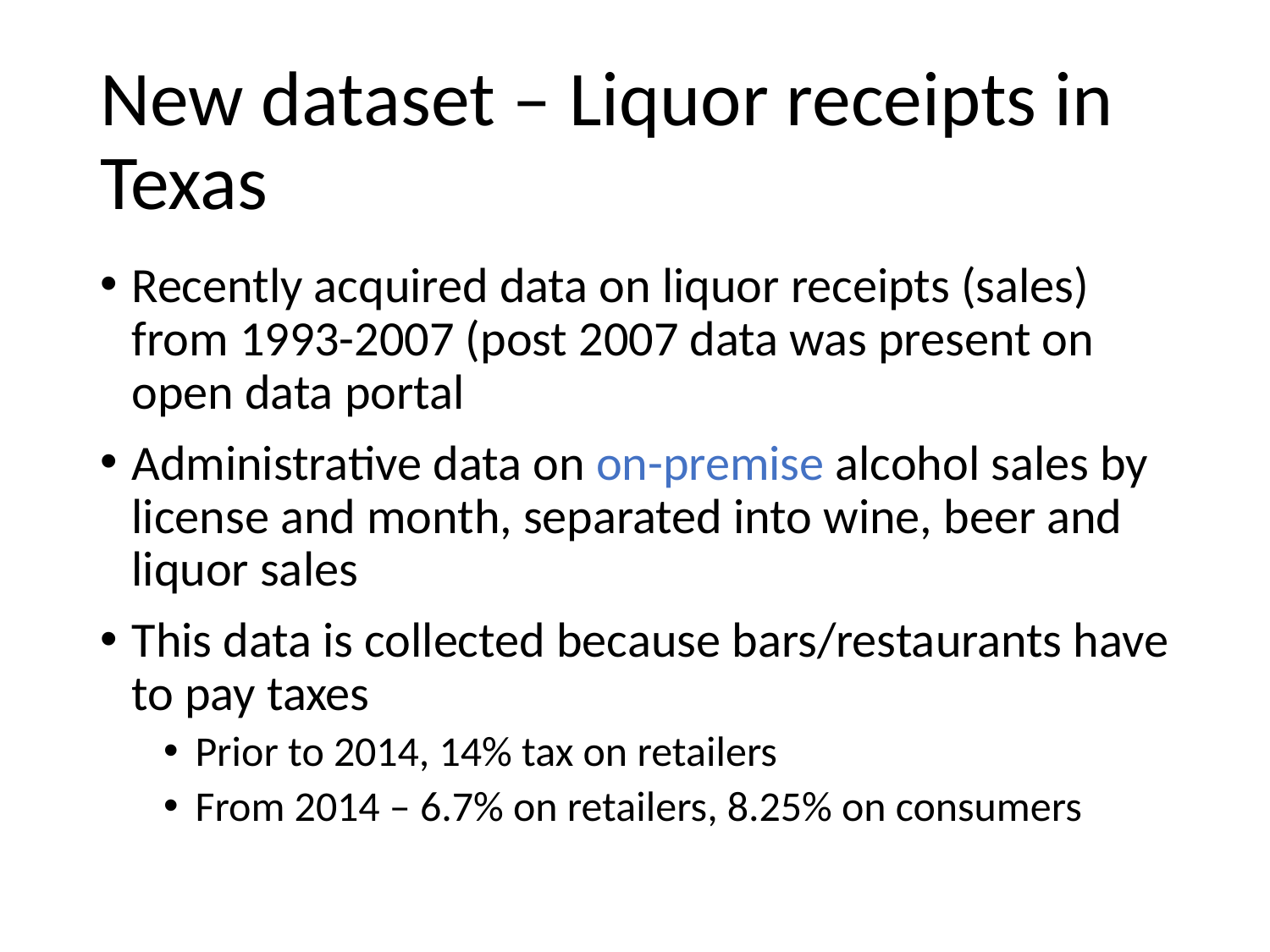

# New dataset – Liquor receipts in Texas
Recently acquired data on liquor receipts (sales) from 1993-2007 (post 2007 data was present on open data portal
Administrative data on on-premise alcohol sales by license and month, separated into wine, beer and liquor sales
This data is collected because bars/restaurants have to pay taxes
Prior to 2014, 14% tax on retailers
From 2014 – 6.7% on retailers, 8.25% on consumers